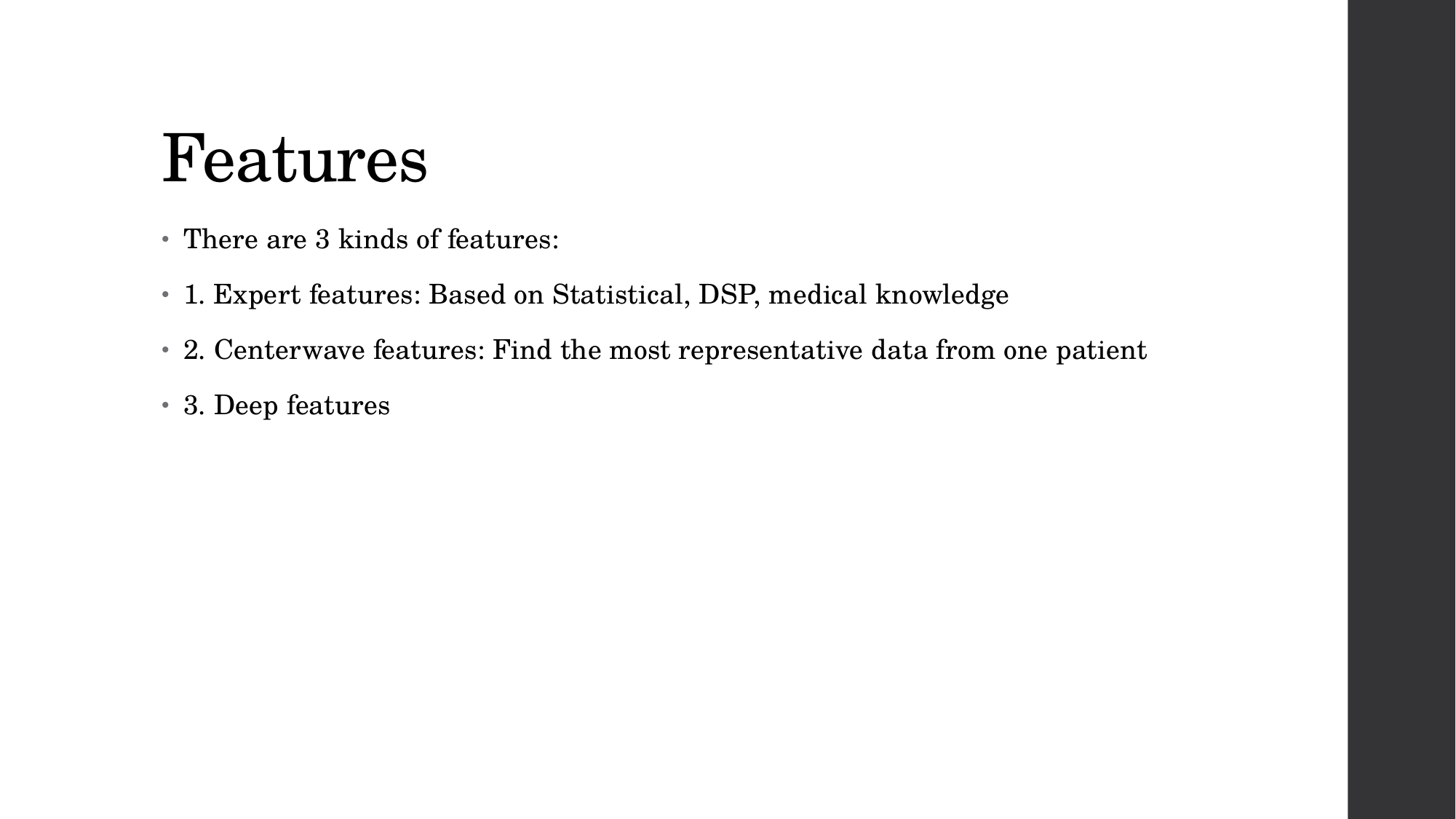

# Features
There are 3 kinds of features:
1. Expert features: Based on Statistical, DSP, medical knowledge
2. Centerwave features: Find the most representative data from one patient
3. Deep features